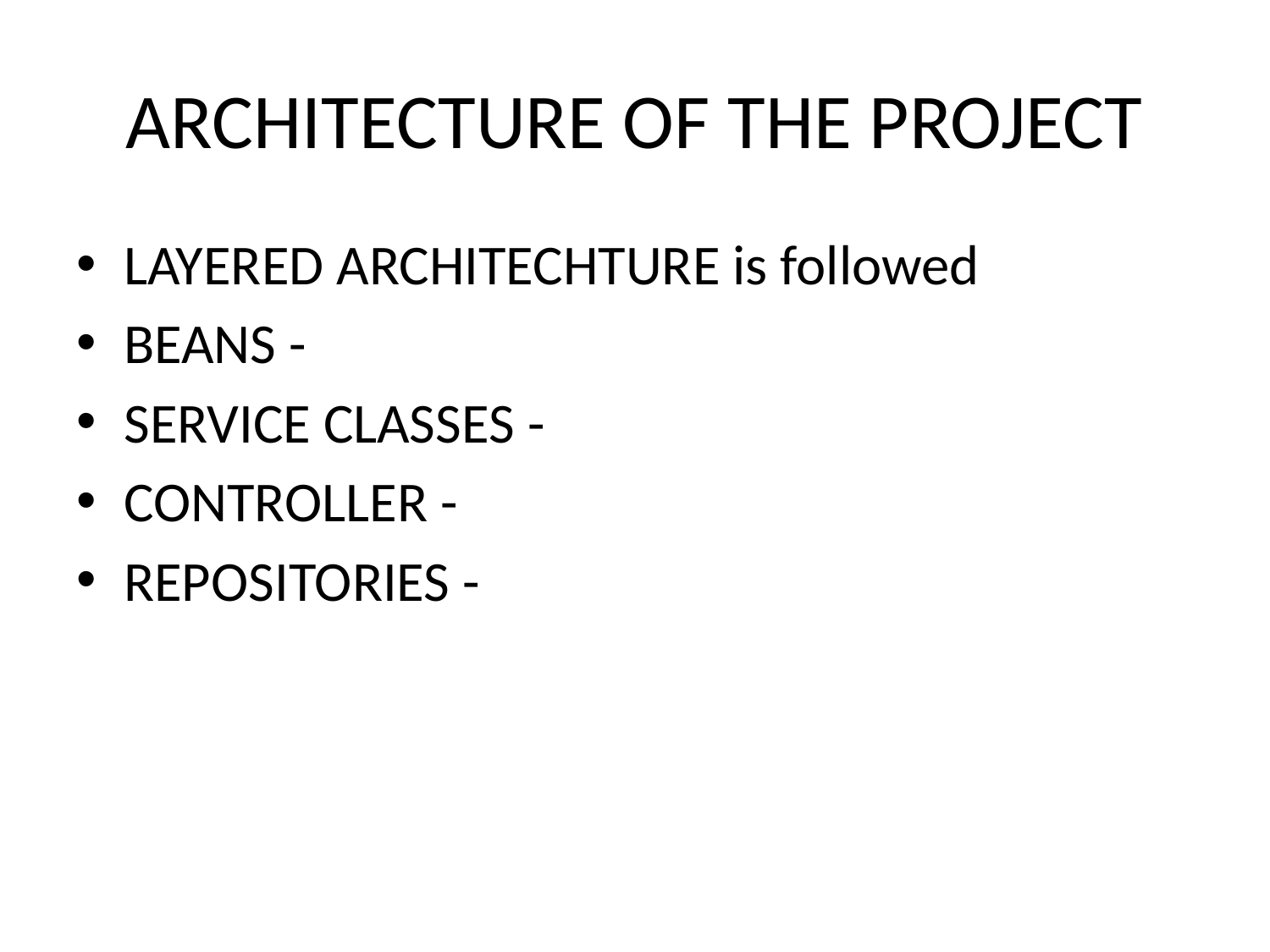

# ARCHITECTURE OF THE PROJECT
LAYERED ARCHITECHTURE is followed
BEANS -
SERVICE CLASSES -
CONTROLLER -
REPOSITORIES -